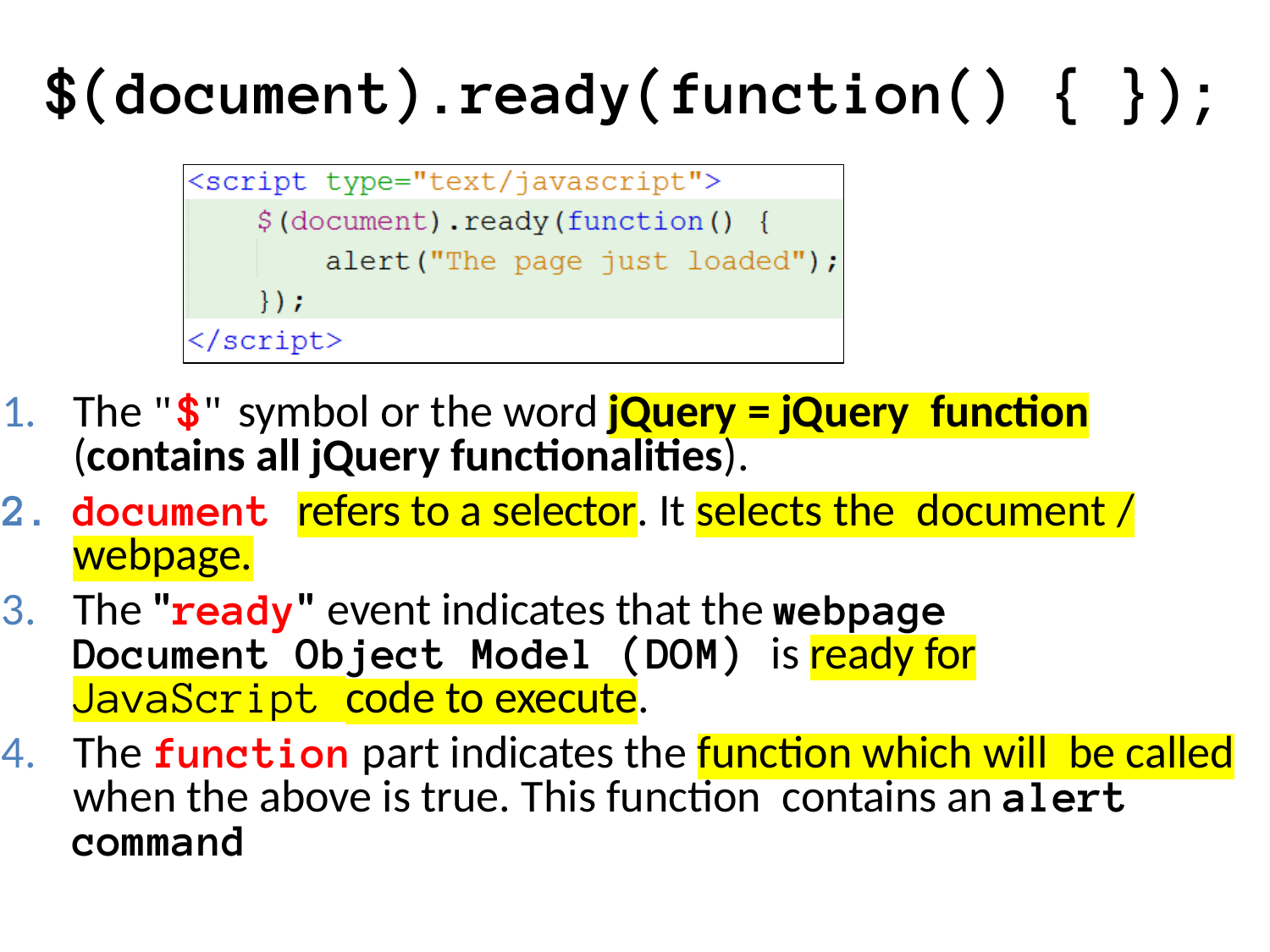

# $(document).ready(function() { });

The "$" symbol or the word jQuery = jQuery  function (contains all jQuery functionalities).
document refers to a selector. It selects the  document / webpage.
The "ready" event indicates that the webpage  Document Object Model (DOM) is ready for JavaScript code to execute.
The function part indicates the function which will  be called when the above is true. This function  contains an alert command